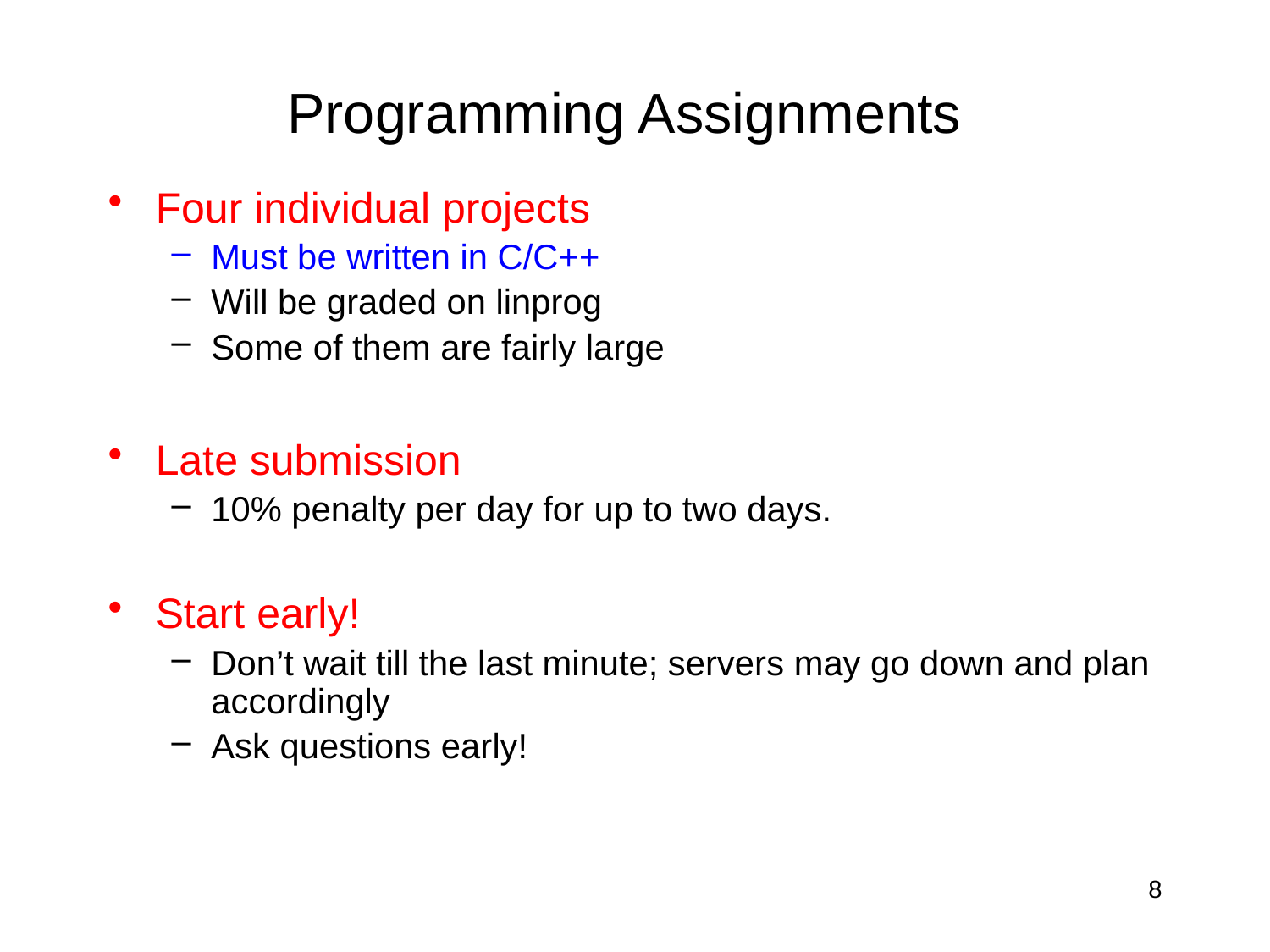

# Programming Assignments
Four individual projects
Must be written in C/C++
Will be graded on linprog
Some of them are fairly large

Late submission
10% penalty per day for up to two days.

Start early!
Don’t wait till the last minute; servers may go down and plan accordingly
Ask questions early!
8